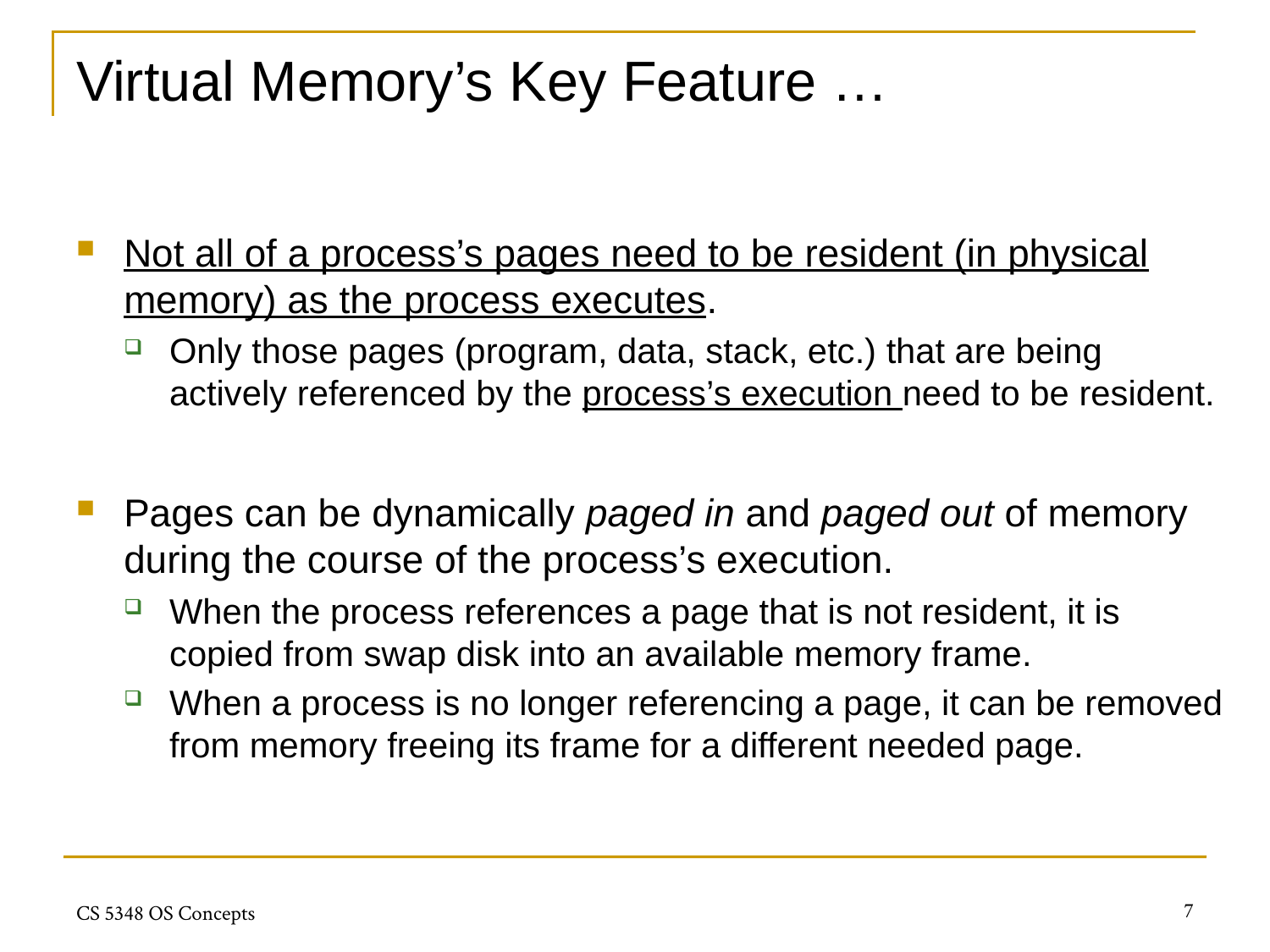

# Virtual Memory’s Key Feature …
Not all of a process’s pages need to be resident (in physical memory) as the process executes.
Only those pages (program, data, stack, etc.) that are being actively referenced by the process’s execution need to be resident.

Pages can be dynamically paged in and paged out of memory during the course of the process’s execution.
When the process references a page that is not resident, it is copied from swap disk into an available memory frame.
When a process is no longer referencing a page, it can be removed from memory freeing its frame for a different needed page.
7
CS 5348 OS Concepts